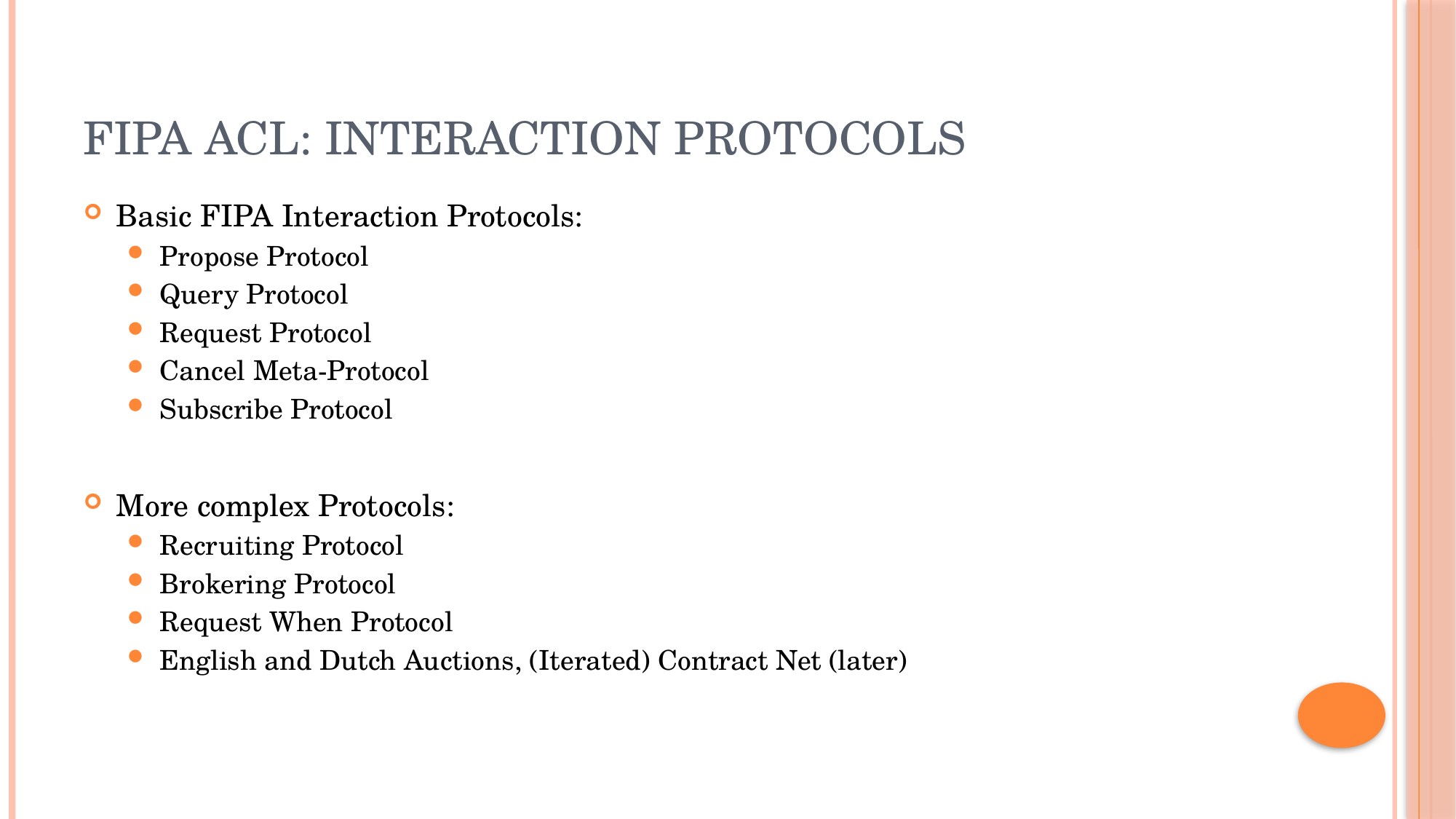

# FIPA ACL: Interaction Protocols
Basic FIPA Interaction Protocols:
Propose Protocol
Query Protocol
Request Protocol
Cancel Meta-Protocol
Subscribe Protocol

More complex Protocols:
Recruiting Protocol
Brokering Protocol
Request When Protocol
English and Dutch Auctions, (Iterated) Contract Net (later)